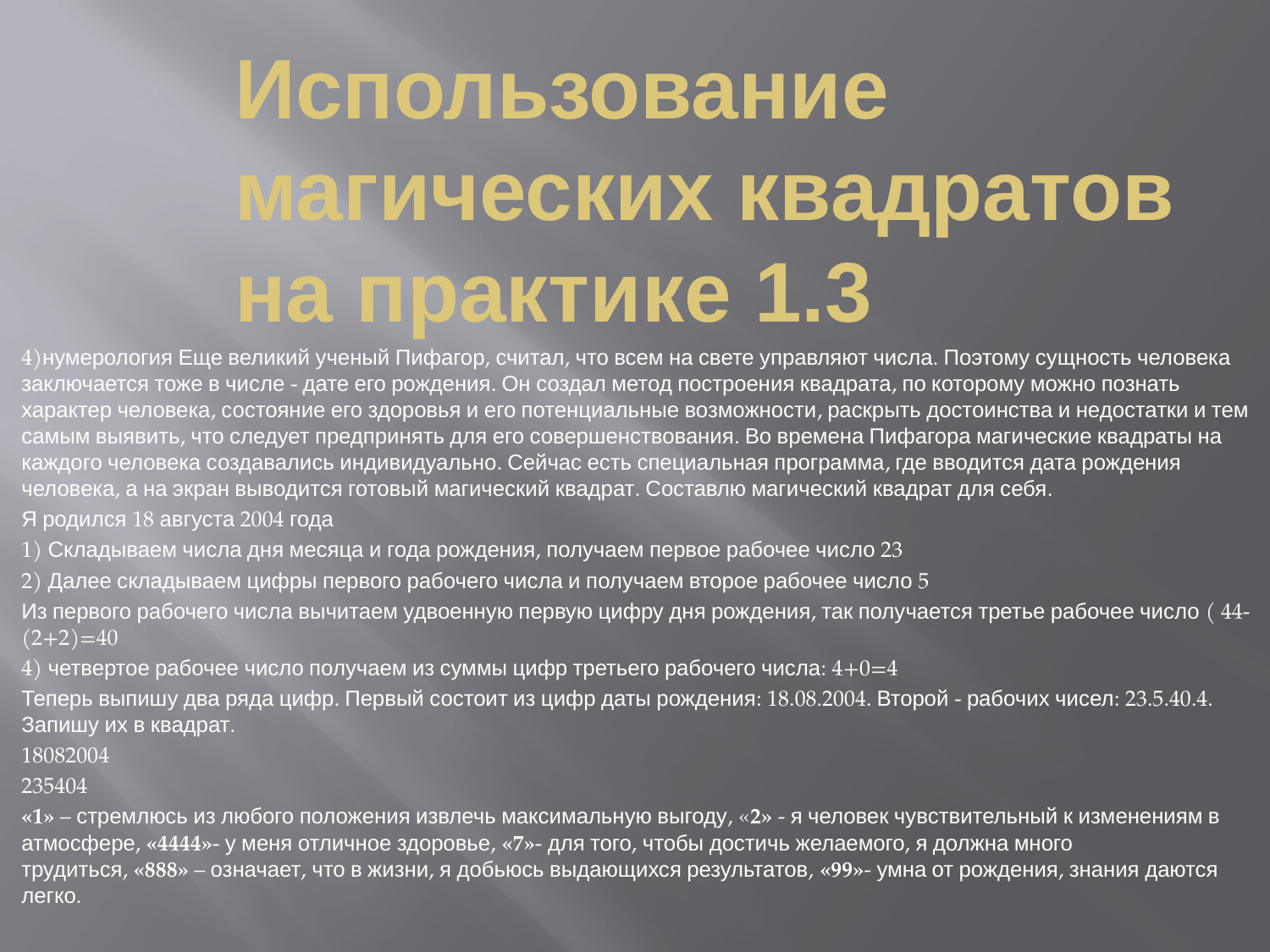

# Использование магических квадратов на практике 1.3
4)нумерология Еще великий ученый Пифагор, считал, что всем на свете управляют числа. Поэтому сущность человека заключается тоже в числе - дате его рождения. Он создал метод построения квадрата, по которому можно познать характер человека, состояние его здоровья и его потенциальные возможности, раскрыть достоинства и недостатки и тем самым выявить, что следует предпринять для его совершенствования. Во времена Пифагора магические квадраты на каждого человека создавались индивидуально. Сейчас есть специальная программа, где вводится дата рождения человека, а на экран выводится готовый магический квадрат. Составлю магический квадрат для себя.
Я родился 18 августа 2004 года
1) Складываем числа дня месяца и года рождения, получаем первое рабочее число 23
2) Далее складываем цифры первого рабочего числа и получаем второе рабочее число 5
Из первого рабочего числа вычитаем удвоенную первую цифру дня рождения, так получается третье рабочее число ( 44-(2+2)=40
4) четвертое рабочее число получаем из суммы цифр третьего рабочего числа: 4+0=4
Теперь выпишу два ряда цифр. Первый состоит из цифр даты рождения: 18.08.2004. Второй - рабочих чисел: 23.5.40.4. Запишу их в квадрат.
18082004
235404
«1» – стремлюсь из любого положения извлечь максимальную выгоду, «2» - я человек чувствительный к изменениям в атмосфере, «4444»- у меня отличное здоровье, «7»- для того, чтобы достичь желаемого, я должна много трудиться, «888» – означает, что в жизни, я добьюсь выдающихся результатов, «99»- умна от рождения, знания даются легко.